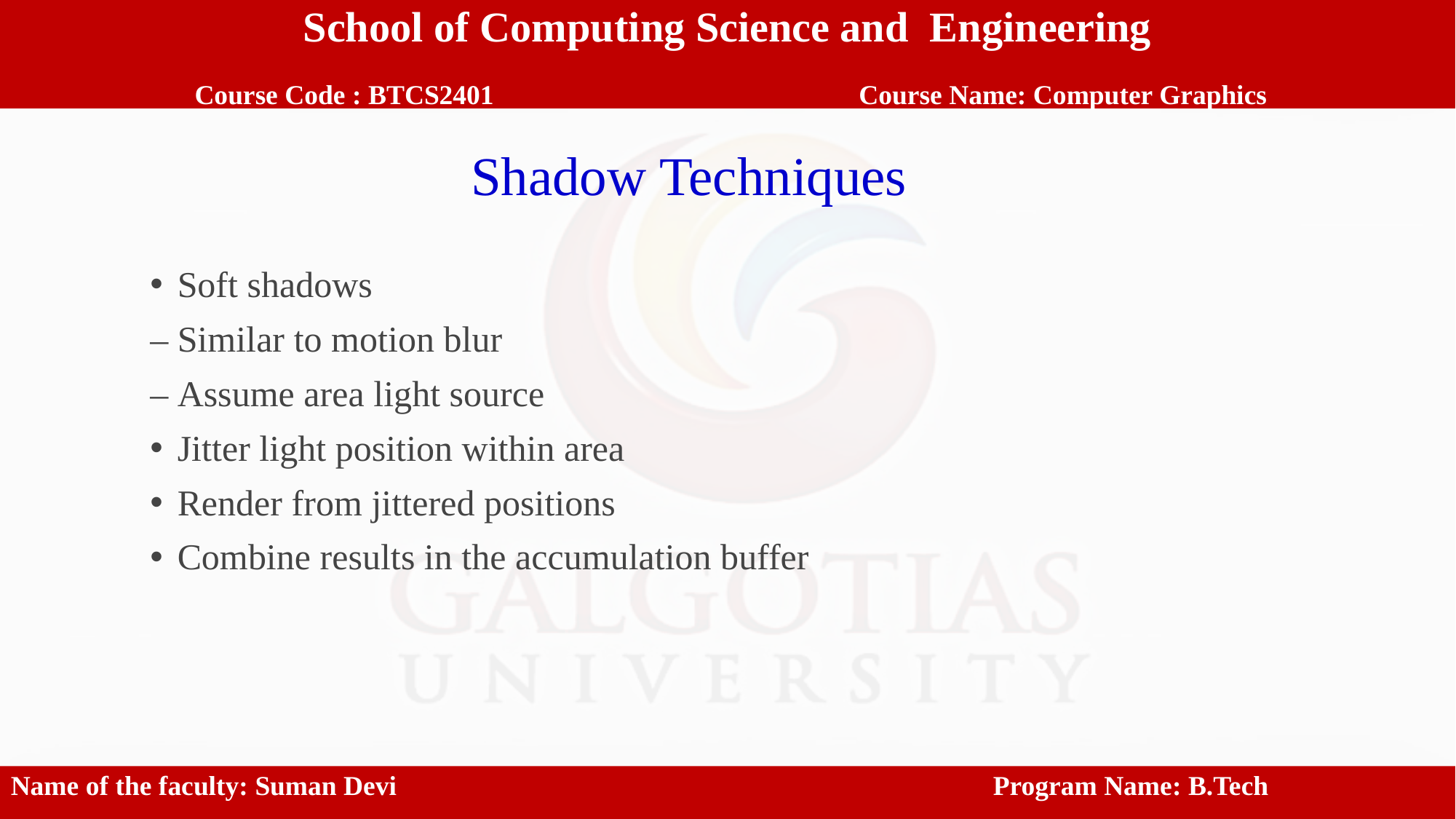

School of Computing Science and  Engineering
 Course Code : BTCS2401		                                  Course Name: Computer Graphics

# Shadow Techniques
Soft shadows
– Similar to motion blur
– Assume area light source
Jitter light position within area
Render from jittered positions
Combine results in the accumulation buffer
Name of the faculty: Suman Devi 						Program Name: B.Tech